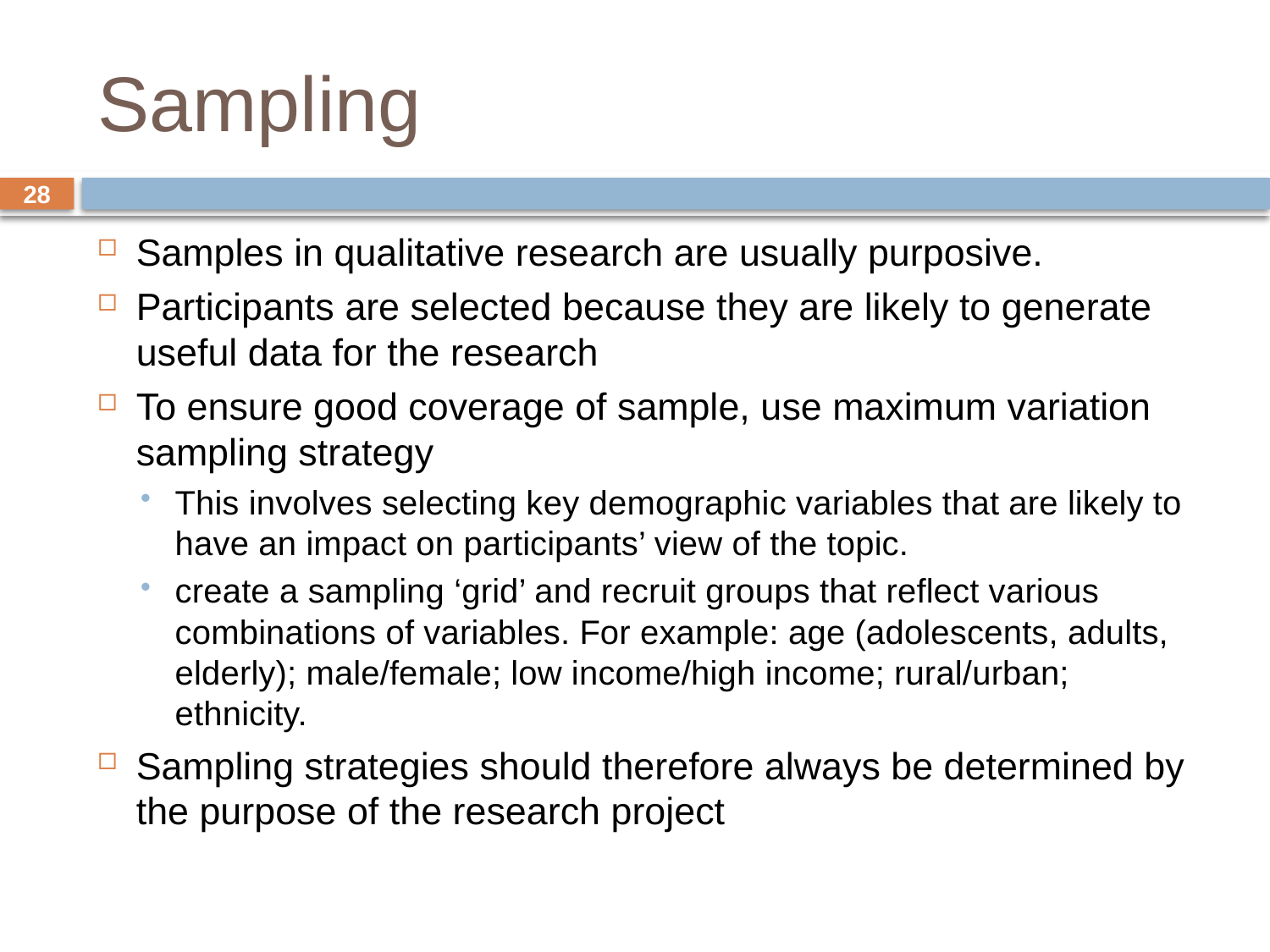

# Sampling
28
Samples in qualitative research are usually purposive.
Participants are selected because they are likely to generate useful data for the research
To ensure good coverage of sample, use maximum variation sampling strategy
This involves selecting key demographic variables that are likely to have an impact on participants’ view of the topic.
create a sampling ‘grid’ and recruit groups that reflect various combinations of variables. For example: age (adolescents, adults, elderly); male/female; low income/high income; rural/urban; ethnicity.
Sampling strategies should therefore always be determined by the purpose of the research project